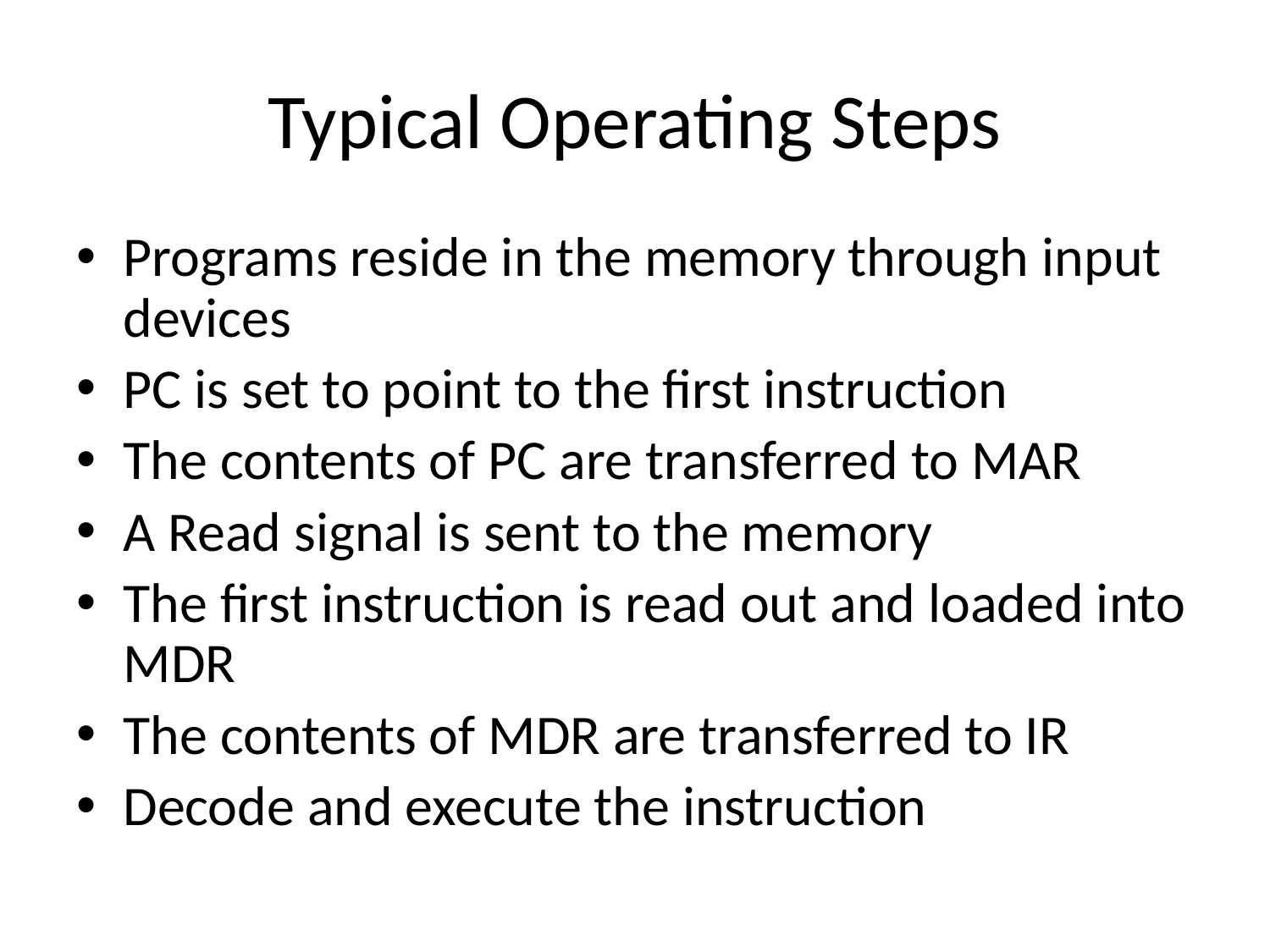

# Typical Operating Steps
Programs reside in the memory through input devices
PC is set to point to the first instruction
The contents of PC are transferred to MAR
A Read signal is sent to the memory
The first instruction is read out and loaded into MDR
The contents of MDR are transferred to IR
Decode and execute the instruction